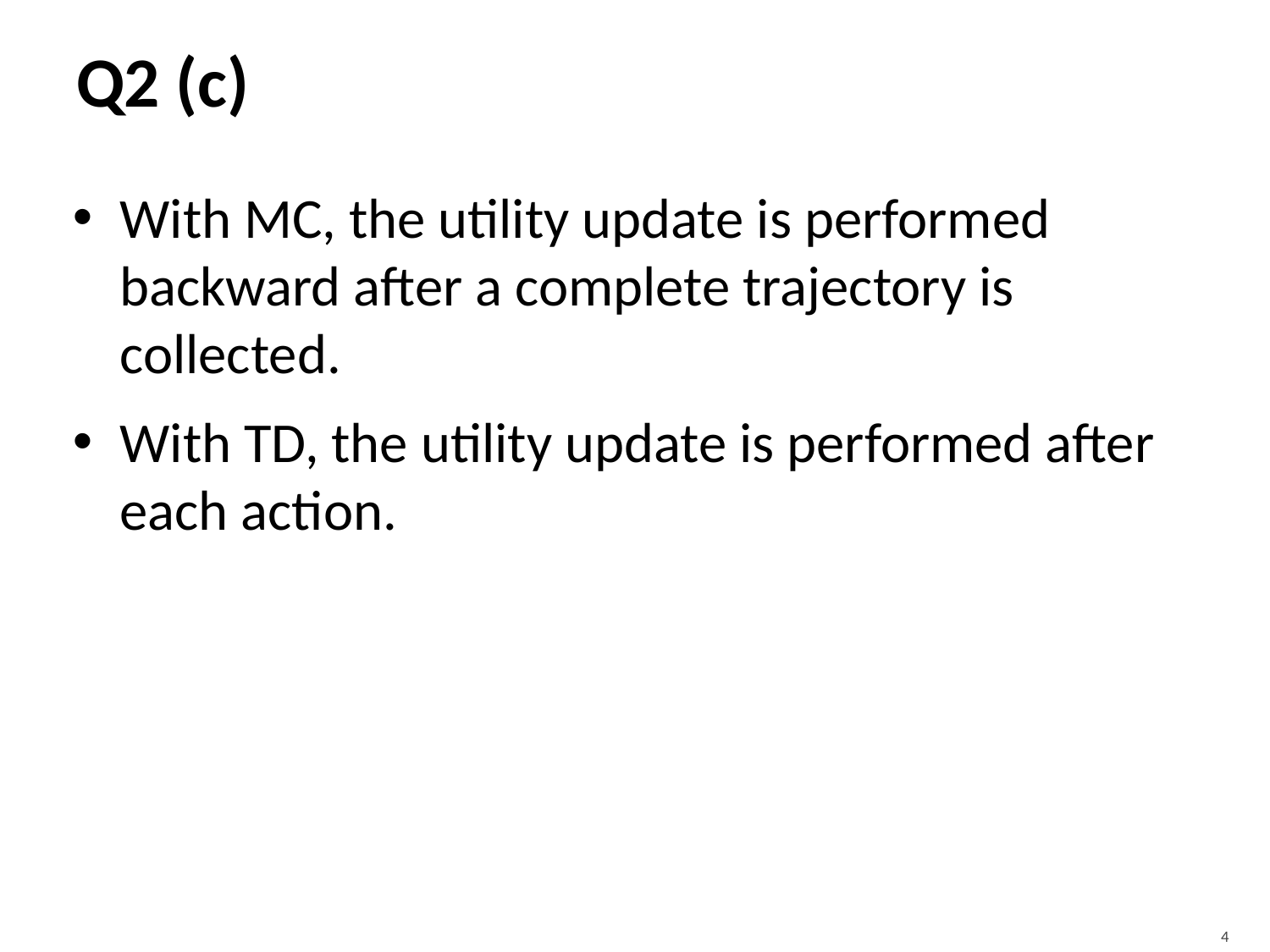

# Q2 (c)
With MC, the utility update is performed backward after a complete trajectory is collected.
With TD, the utility update is performed after each action.

4